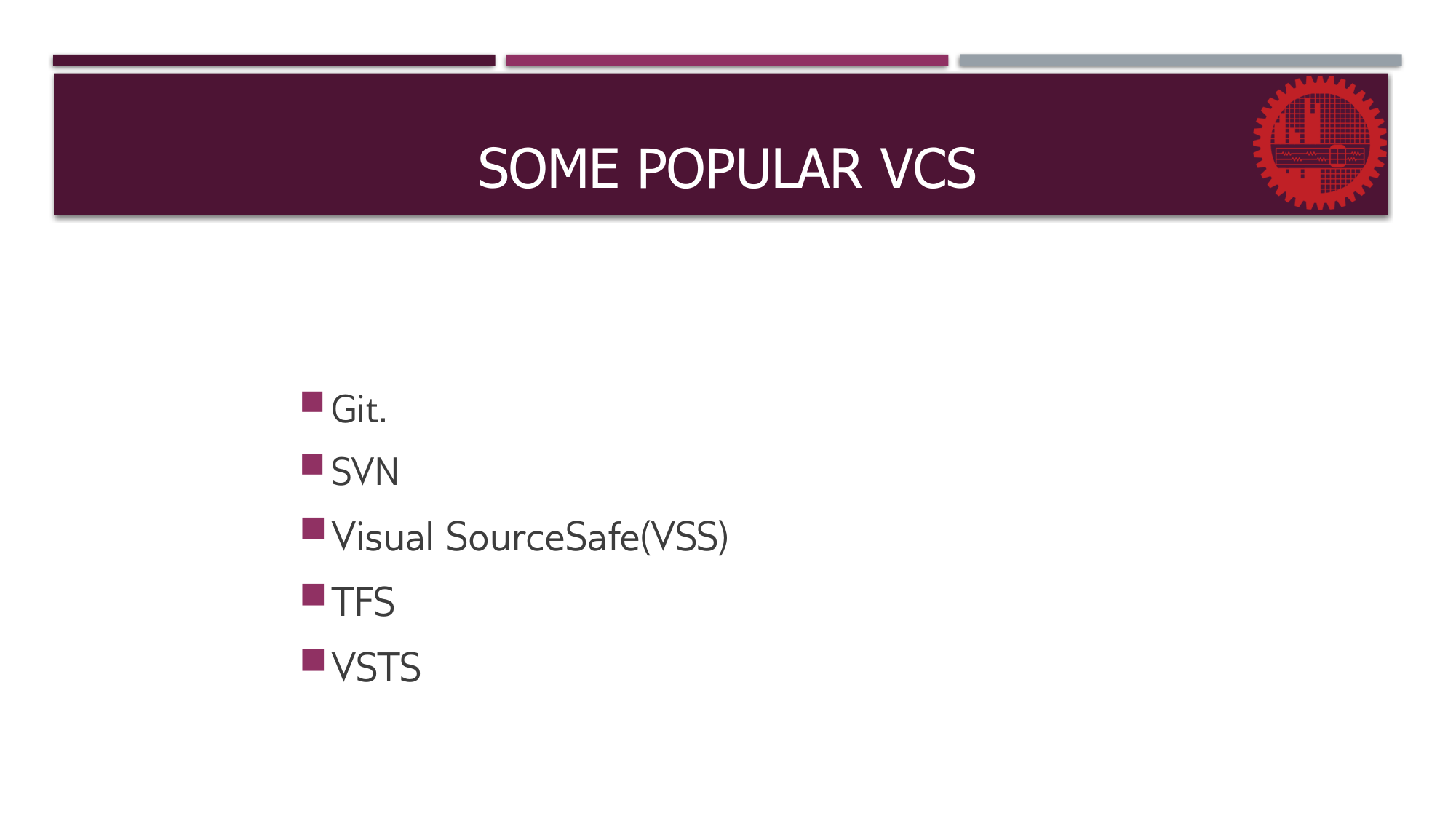

# Some popular vcs

Git.
SVN
Visual SourceSafe(VSS)
TFS
VSTS